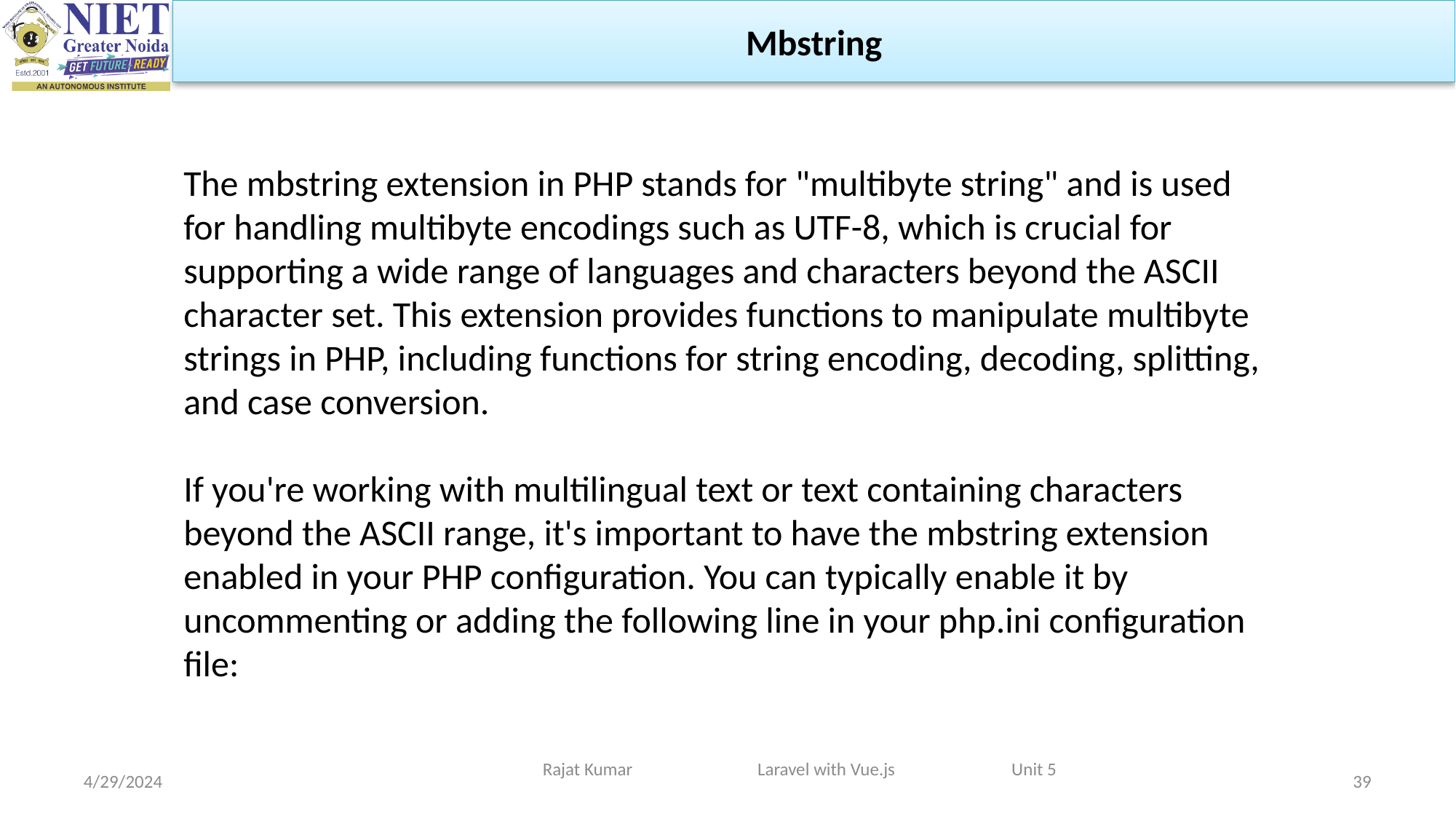

Mbstring
The mbstring extension in PHP stands for "multibyte string" and is used for handling multibyte encodings such as UTF-8, which is crucial for supporting a wide range of languages and characters beyond the ASCII character set. This extension provides functions to manipulate multibyte strings in PHP, including functions for string encoding, decoding, splitting, and case conversion.

If you're working with multilingual text or text containing characters beyond the ASCII range, it's important to have the mbstring extension enabled in your PHP configuration. You can typically enable it by uncommenting or adding the following line in your php.ini configuration file:
Rajat Kumar                              Laravel with Vue.js                            Unit 5
4/29/2024
39